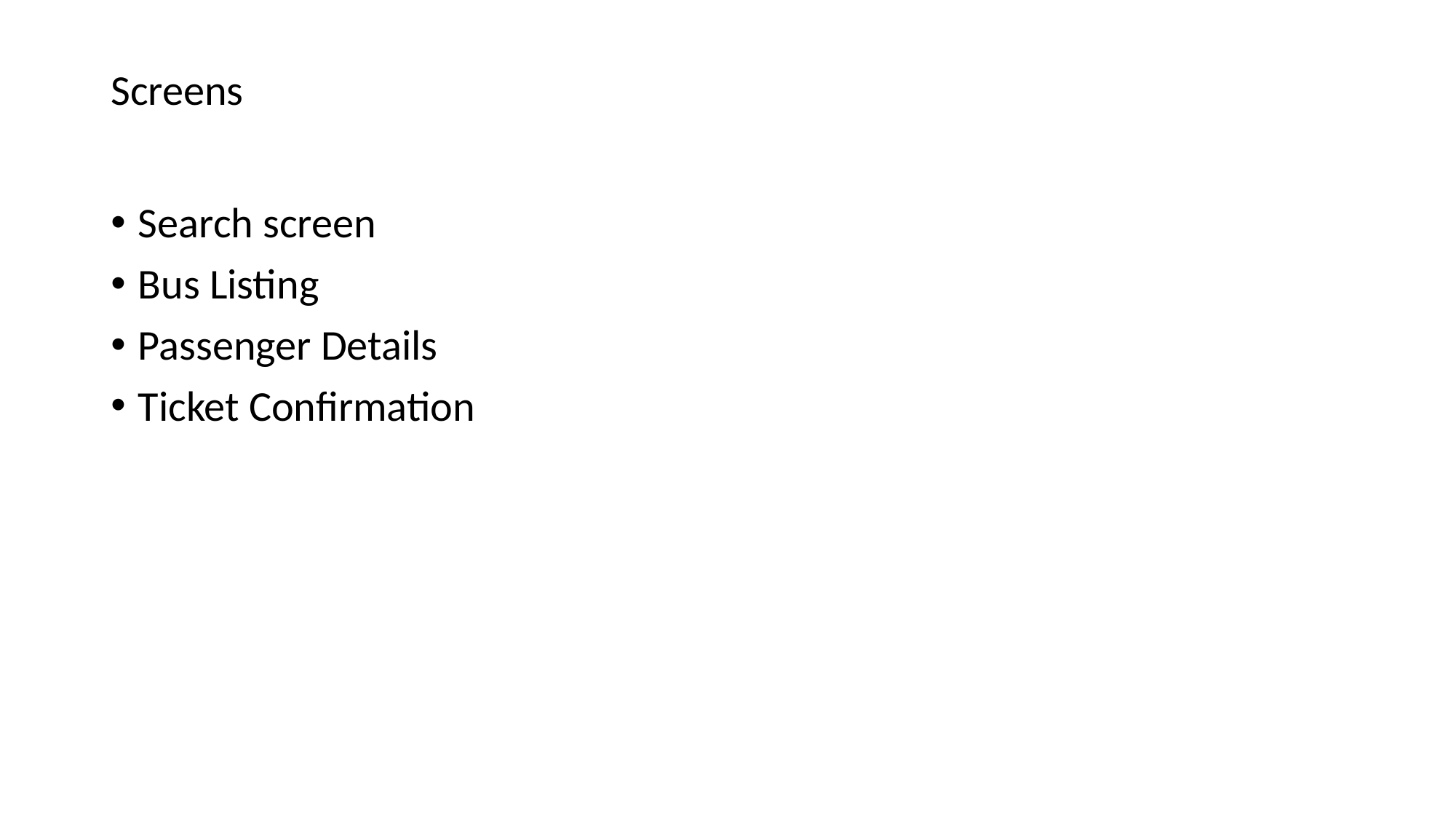

# Screens
Search screen
Bus Listing
Passenger Details
Ticket Confirmation